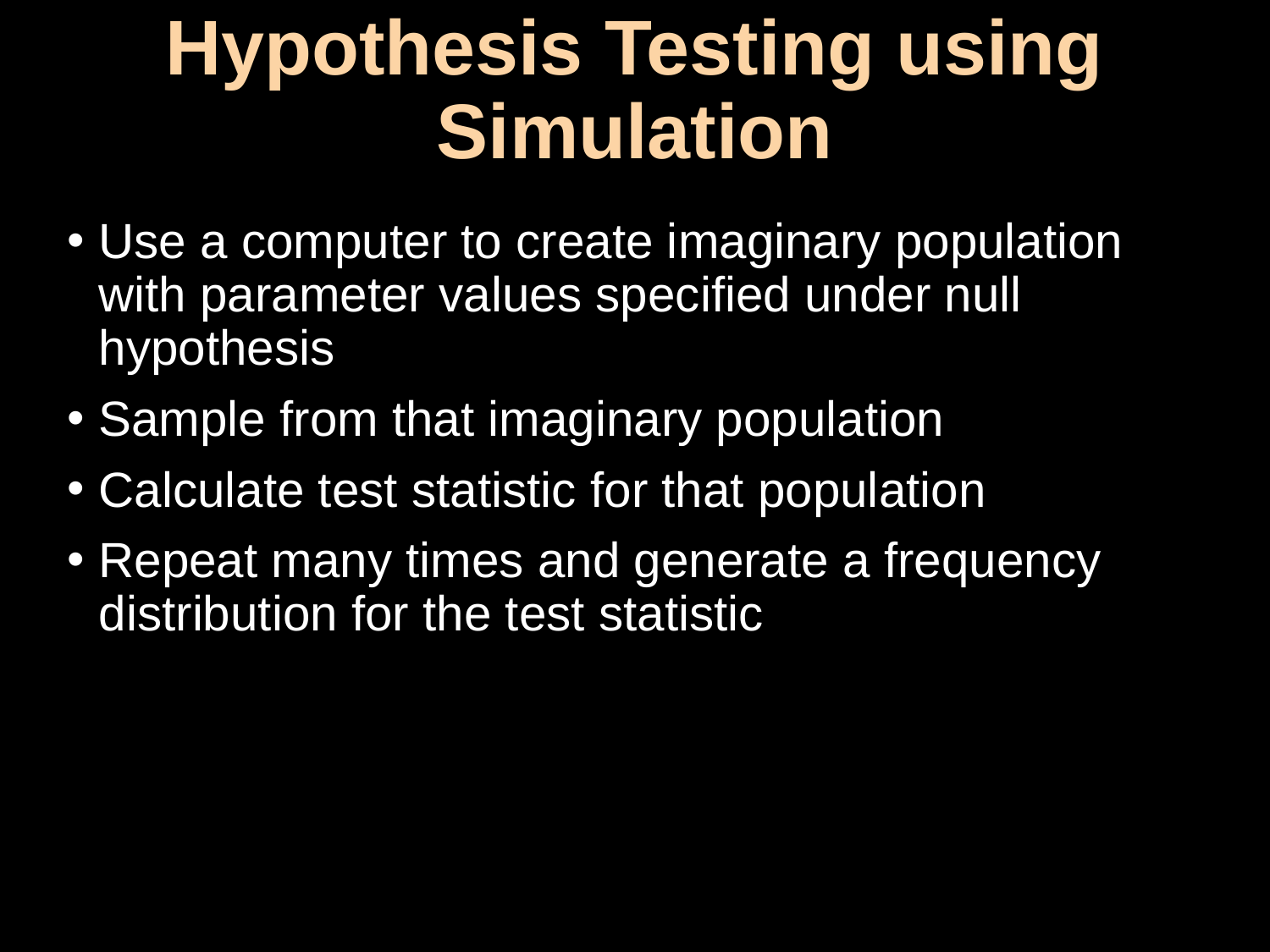

# Hypothesis Testing using Simulation
Use a computer to create imaginary population with parameter values specified under null hypothesis
Sample from that imaginary population
Calculate test statistic for that population
Repeat many times and generate a frequency distribution for the test statistic